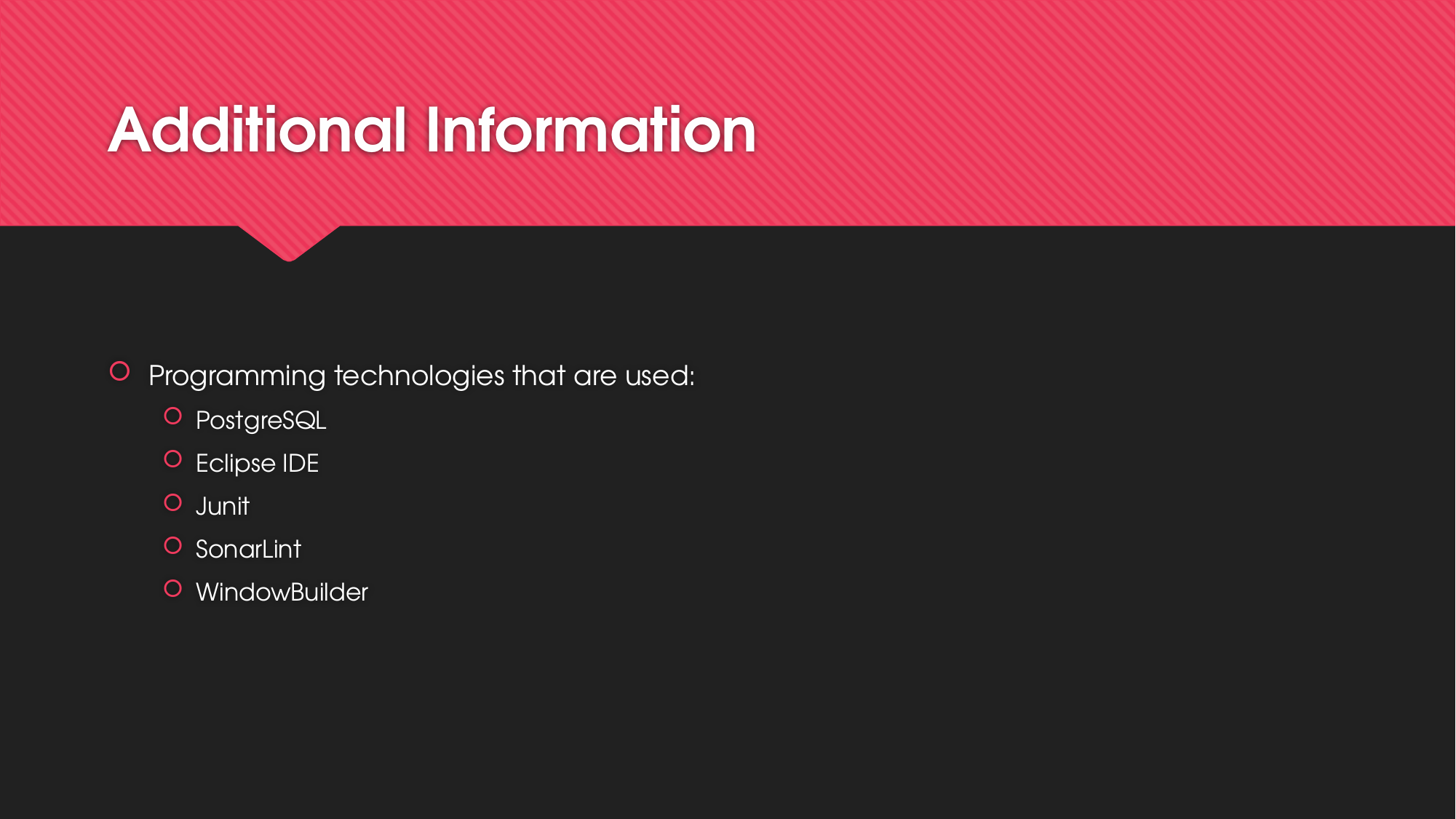

# Additional Information
Programming technologies that are used:
PostgreSQL
Eclipse IDE
Junit
SonarLint
WindowBuilder